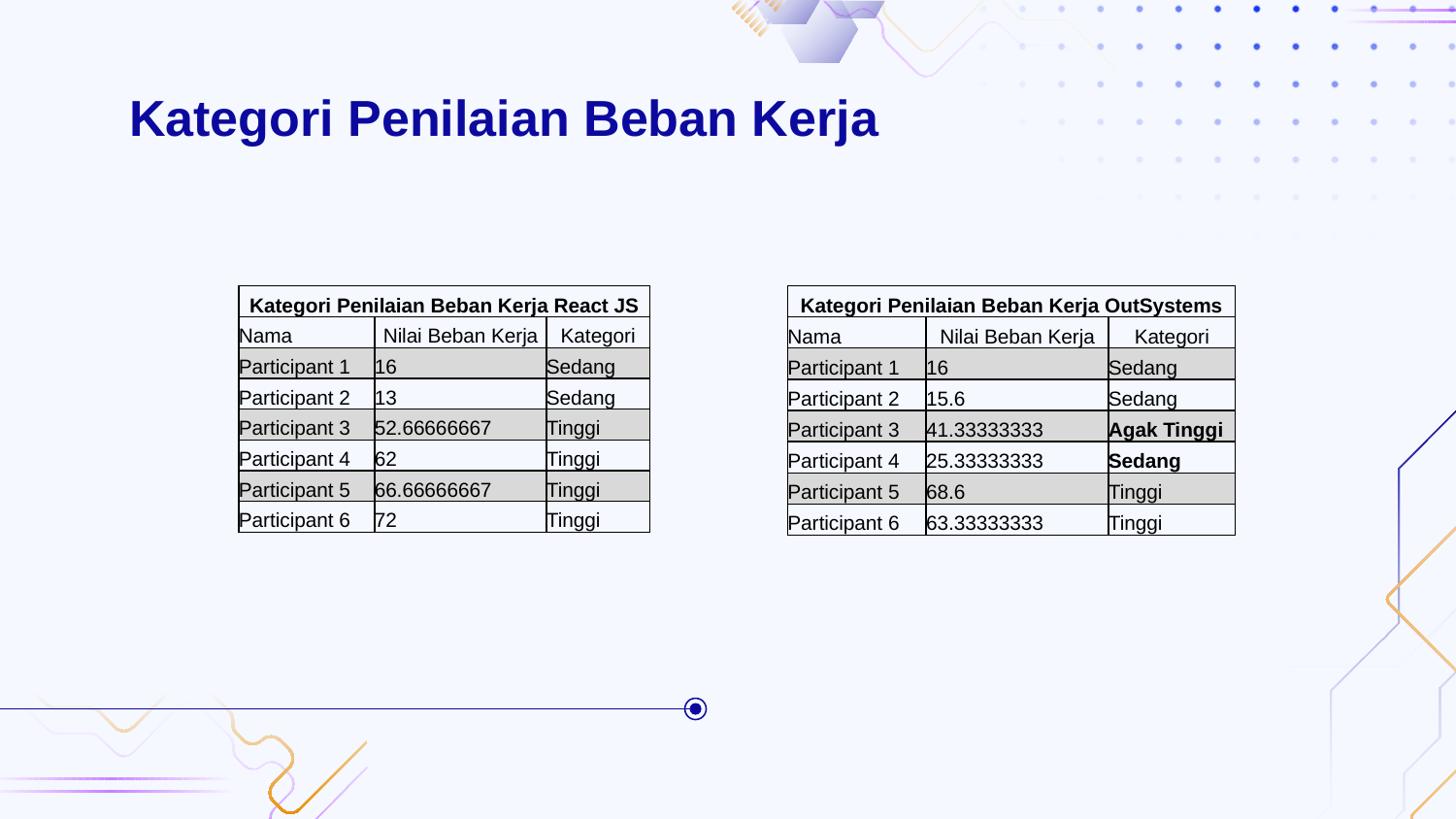

# Kategori Penilaian Beban Kerja
| Kategori Penilaian Beban Kerja React JS |  |  |
| --- | --- | --- |
| Nama | Nilai Beban Kerja | Kategori |
| Participant 1 | 16 | Sedang |
| Participant 2 | 13 | Sedang |
| Participant 3 | 52.66666667 | Tinggi |
| Participant 4 | 62 | Tinggi |
| Participant 5 | 66.66666667 | Tinggi |
| Participant 6 | 72 | Tinggi |
| Kategori Penilaian Beban Kerja OutSystems |  |  |
| --- | --- | --- |
| Nama | Nilai Beban Kerja | Kategori |
| Participant 1 | 16 | Sedang |
| Participant 2 | 15.6 | Sedang |
| Participant 3 | 41.33333333 | Agak Tinggi |
| Participant 4 | 25.33333333 | Sedang |
| Participant 5 | 68.6 | Tinggi |
| Participant 6 | 63.33333333 | Tinggi |